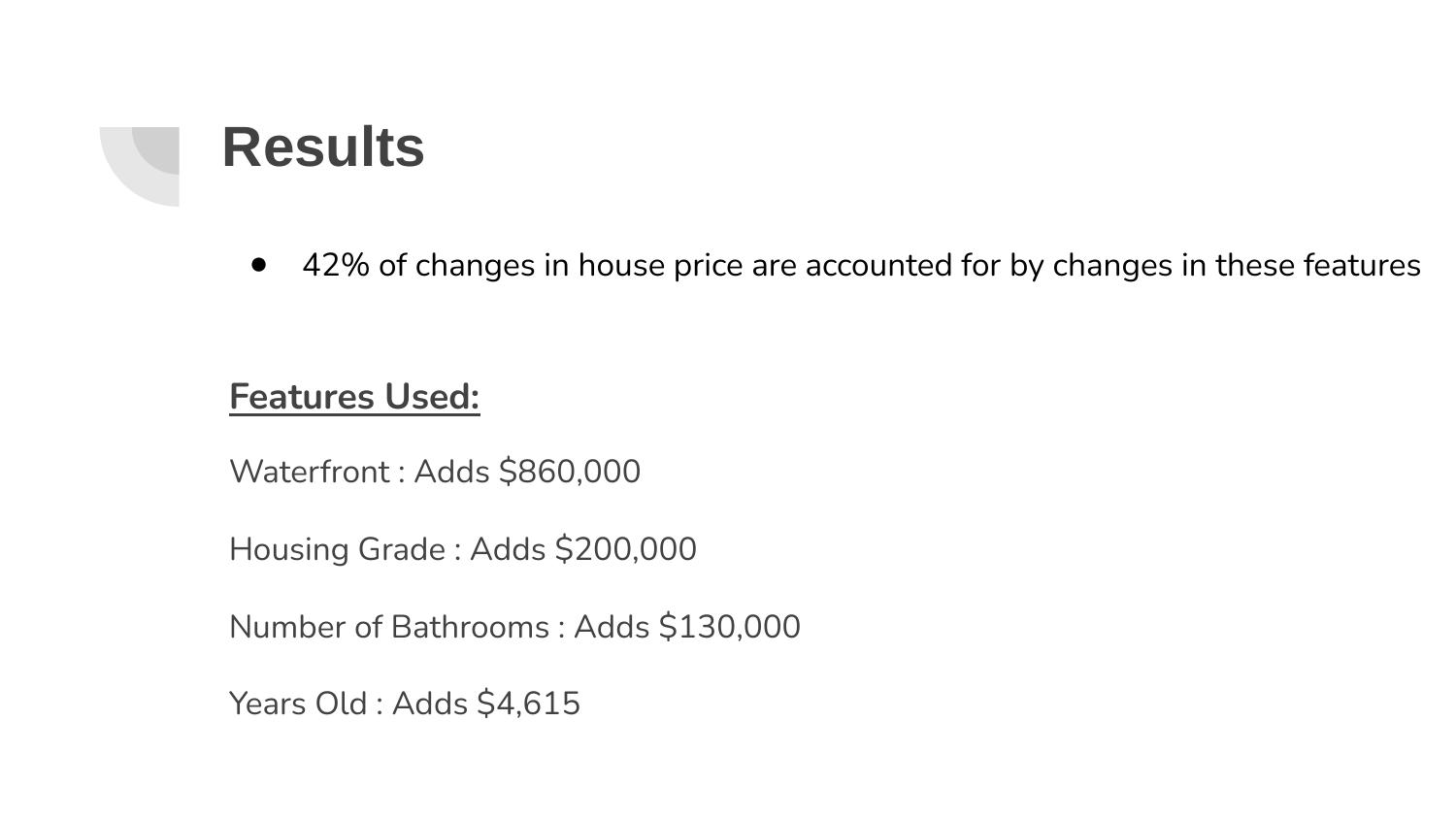

# Results
42% of changes in house price are accounted for by changes in these features
Features Used:

Waterfront : Adds $860,000

Housing Grade : Adds $200,000

Number of Bathrooms : Adds $130,000

Years Old : Adds $4,615